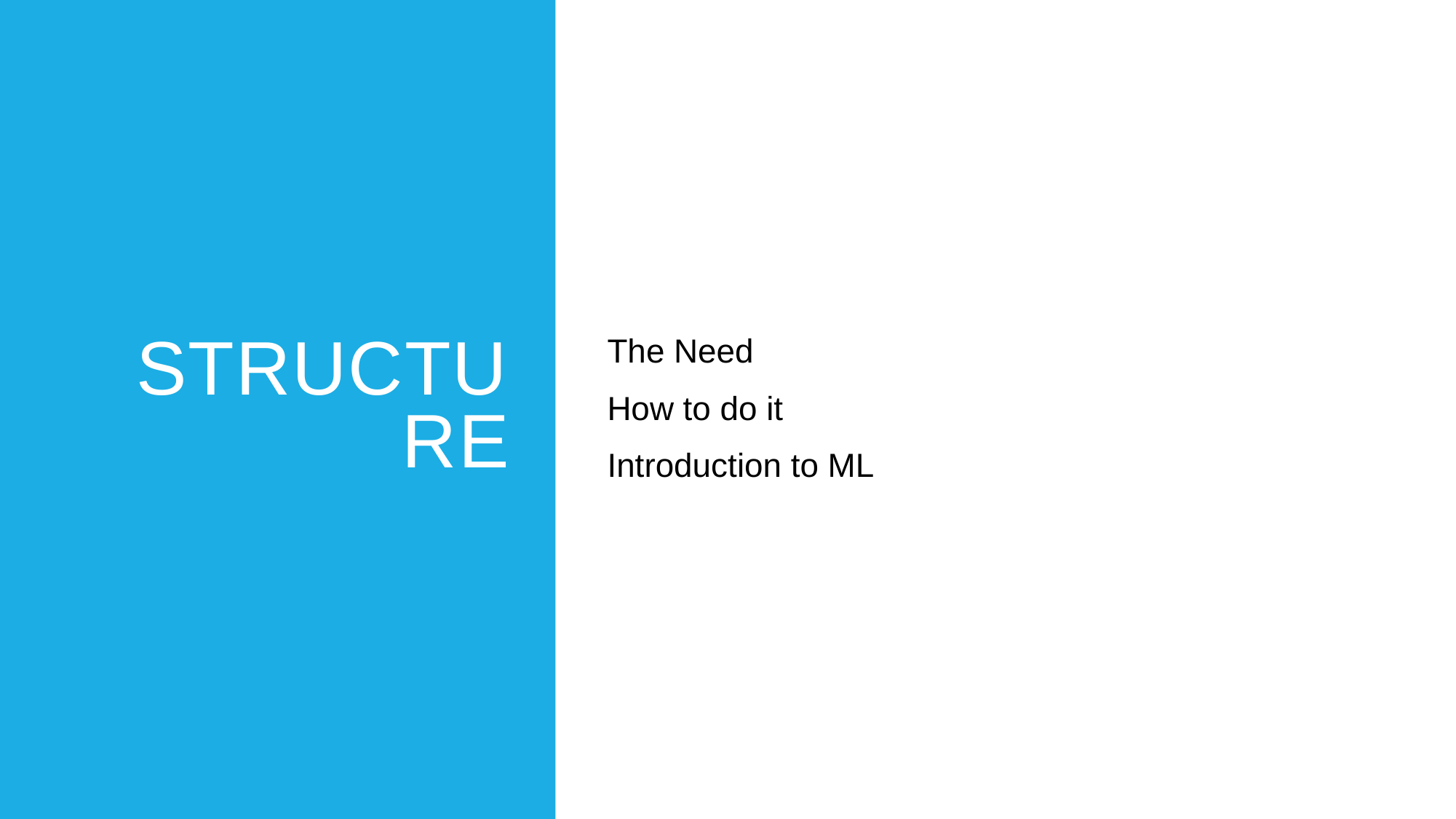

# structure
The Need
How to do it
Introduction to ML